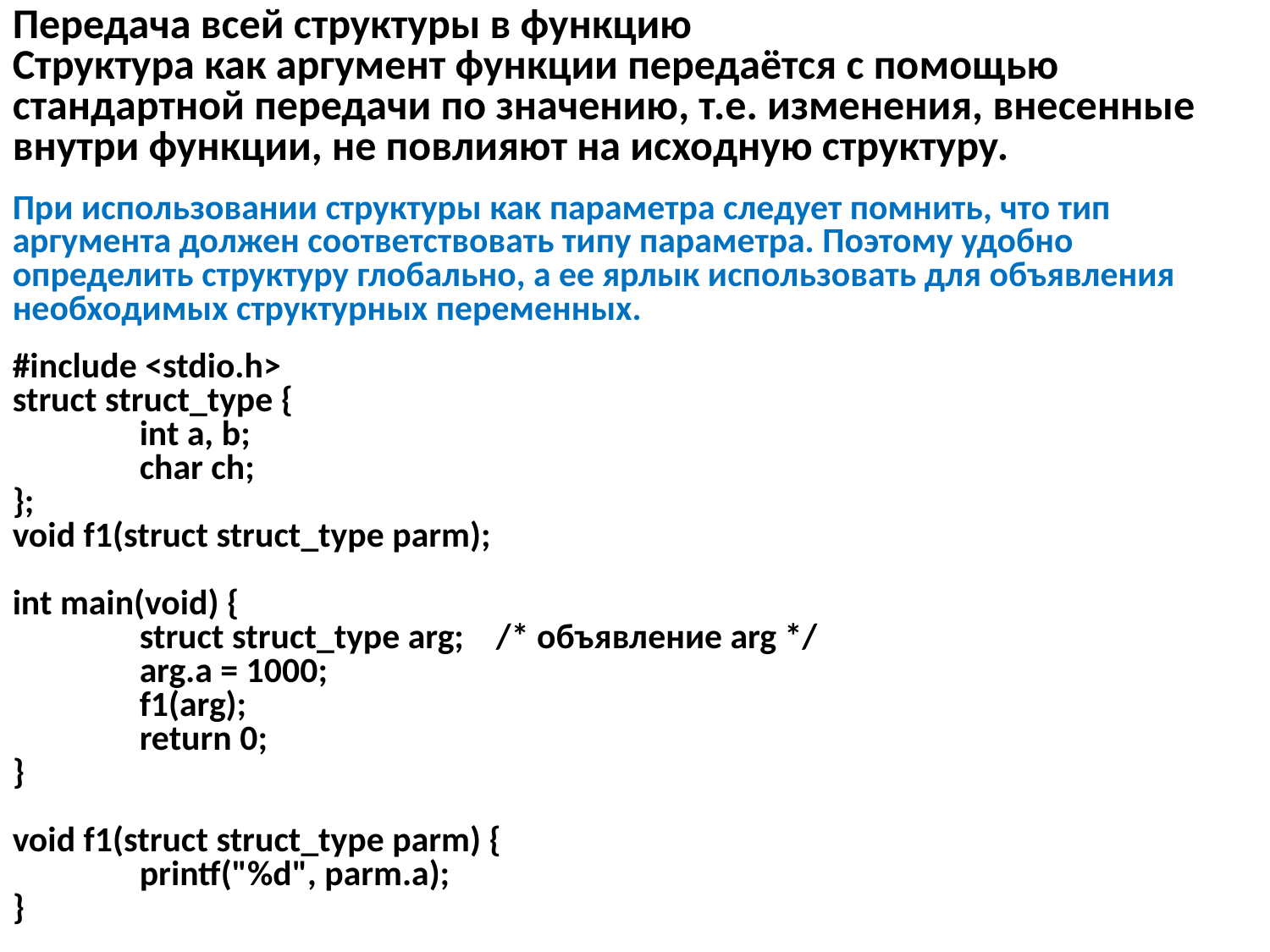

Передача всей структуры в функцию
Структура как аргумент функции передаётся с помощью стандартной передачи по значению, т.е. изменения, внесенные внутри функции, не повлияют на исходную структуру.

При использовании структуры как параметра следует помнить, что тип аргумента должен соответствовать типу параметра. Поэтому удобно определить структуру глобально, а ее ярлык использовать для объявления необходимых структурных переменных.

#include <stdio.h>
struct struct_type {
	int a, b;
	char ch;
};
void f1(struct struct_type parm);

int main(void) {
	struct struct_type arg;    /* объявление arg */
	arg.a = 1000;
	f1(arg);
	return 0;
}

void f1(struct struct_type parm) {
	printf("%d", parm.a);
}